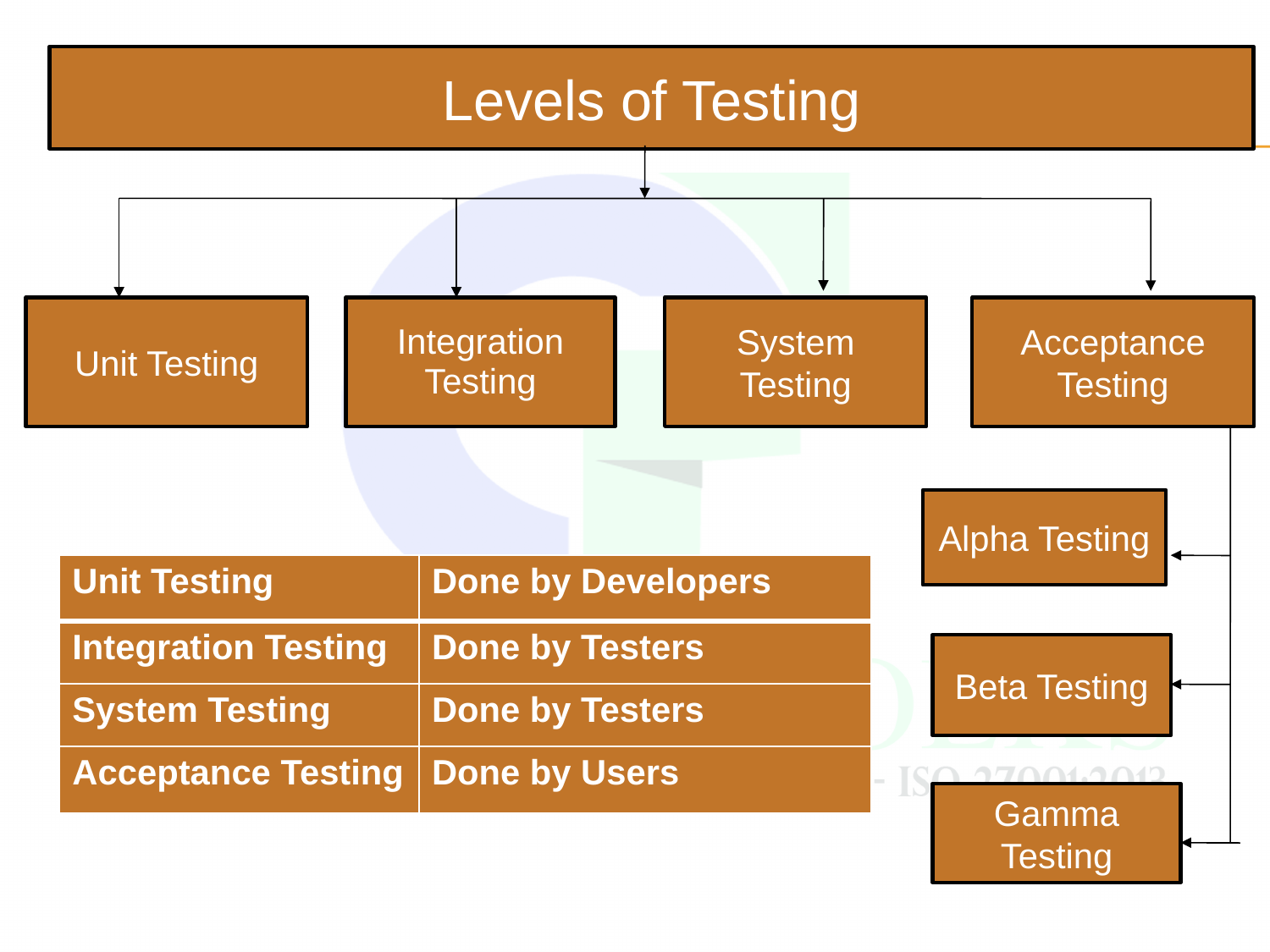

Levels of Testing
System Testing
Unit Testing
Integration Testing
Acceptance Testing
Alpha Testing
| Unit Testing | Done by Developers |
| --- | --- |
| Integration Testing | Done by Testers |
| System Testing | Done by Testers |
| Acceptance Testing | Done by Users |
Beta Testing
Gamma Testing